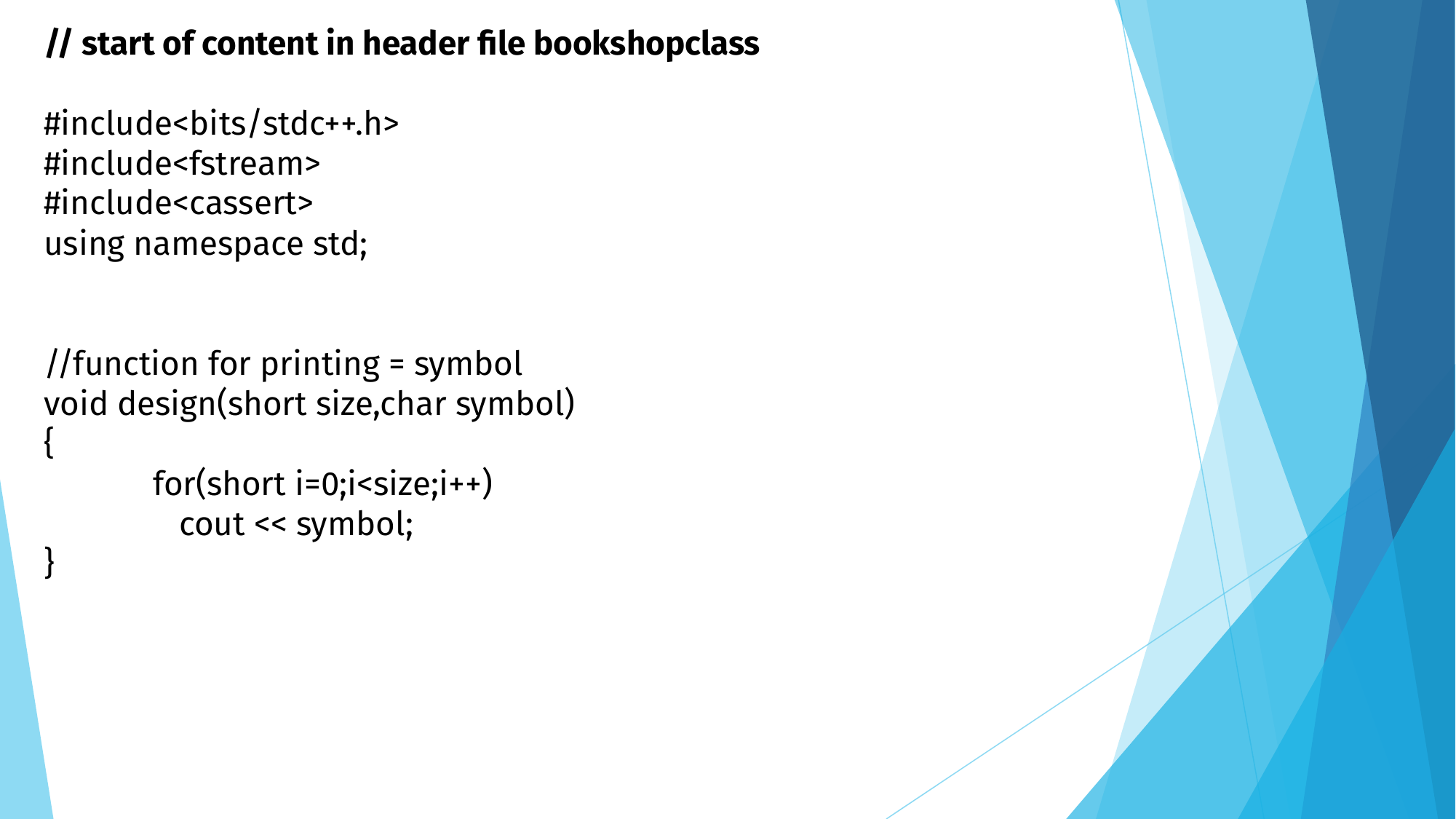

// start of content in header file bookshopclass

#include<bits/stdc++.h>
#include<fstream>
#include<cassert>
using namespace std;

//function for printing = symbol
void design(short size,char symbol)
{
	for(short i=0;i<size;i++)
	   cout << symbol;
}